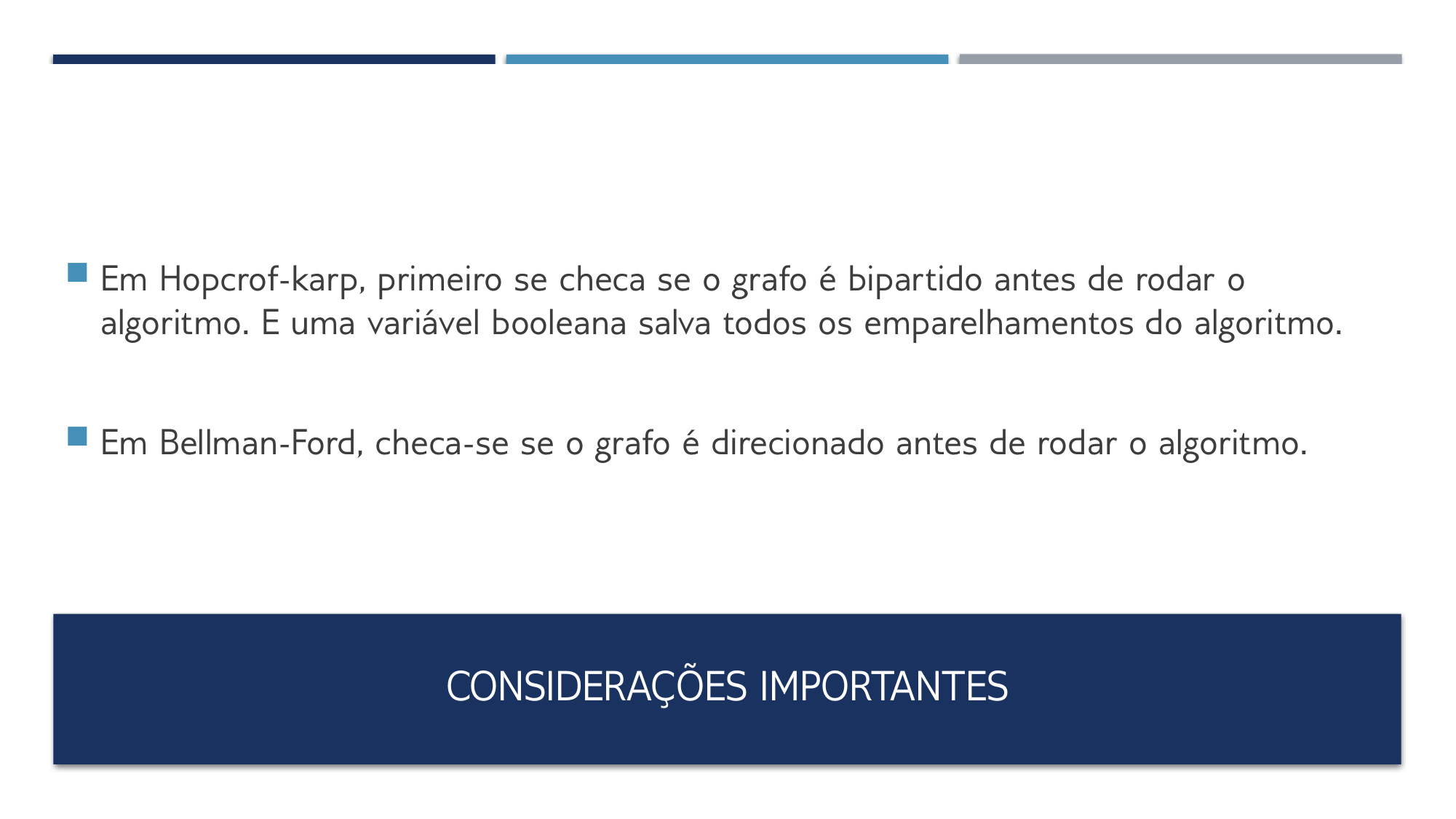

Em Hopcrof-karp, primeiro se checa se o grafo é bipartido antes de rodar o algoritmo. E uma variável booleana salva todos os emparelhamentos do algoritmo.

Em Bellman-Ford, checa-se se o grafo é direcionado antes de rodar o algoritmo.

# Considerações importantes